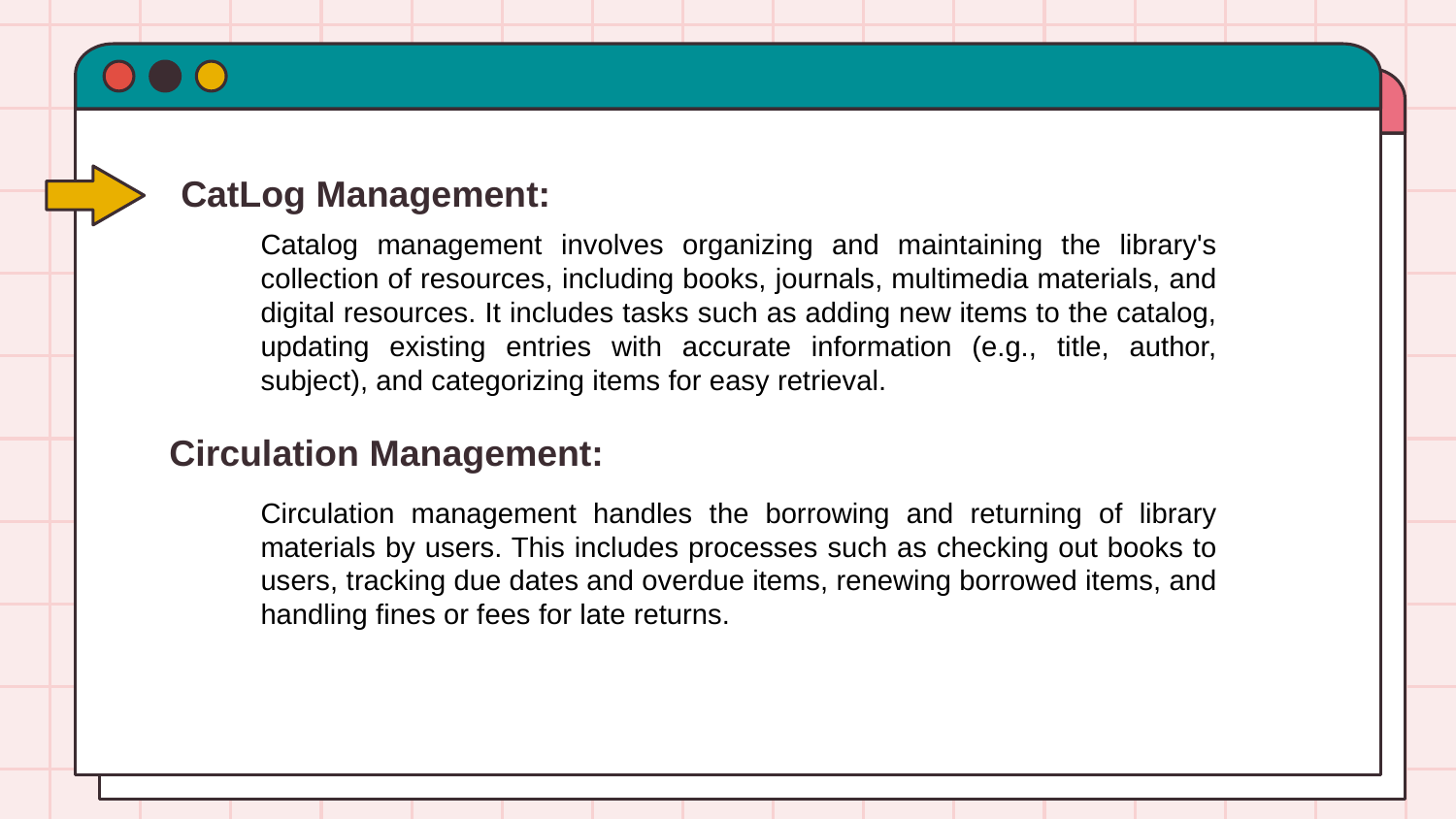

CatLog Management:
Catalog management involves organizing and maintaining the library's collection of resources, including books, journals, multimedia materials, and digital resources. It includes tasks such as adding new items to the catalog, updating existing entries with accurate information (e.g., title, author, subject), and categorizing items for easy retrieval.
Circulation Management:
Circulation management handles the borrowing and returning of library materials by users. This includes processes such as checking out books to users, tracking due dates and overdue items, renewing borrowed items, and handling fines or fees for late returns.